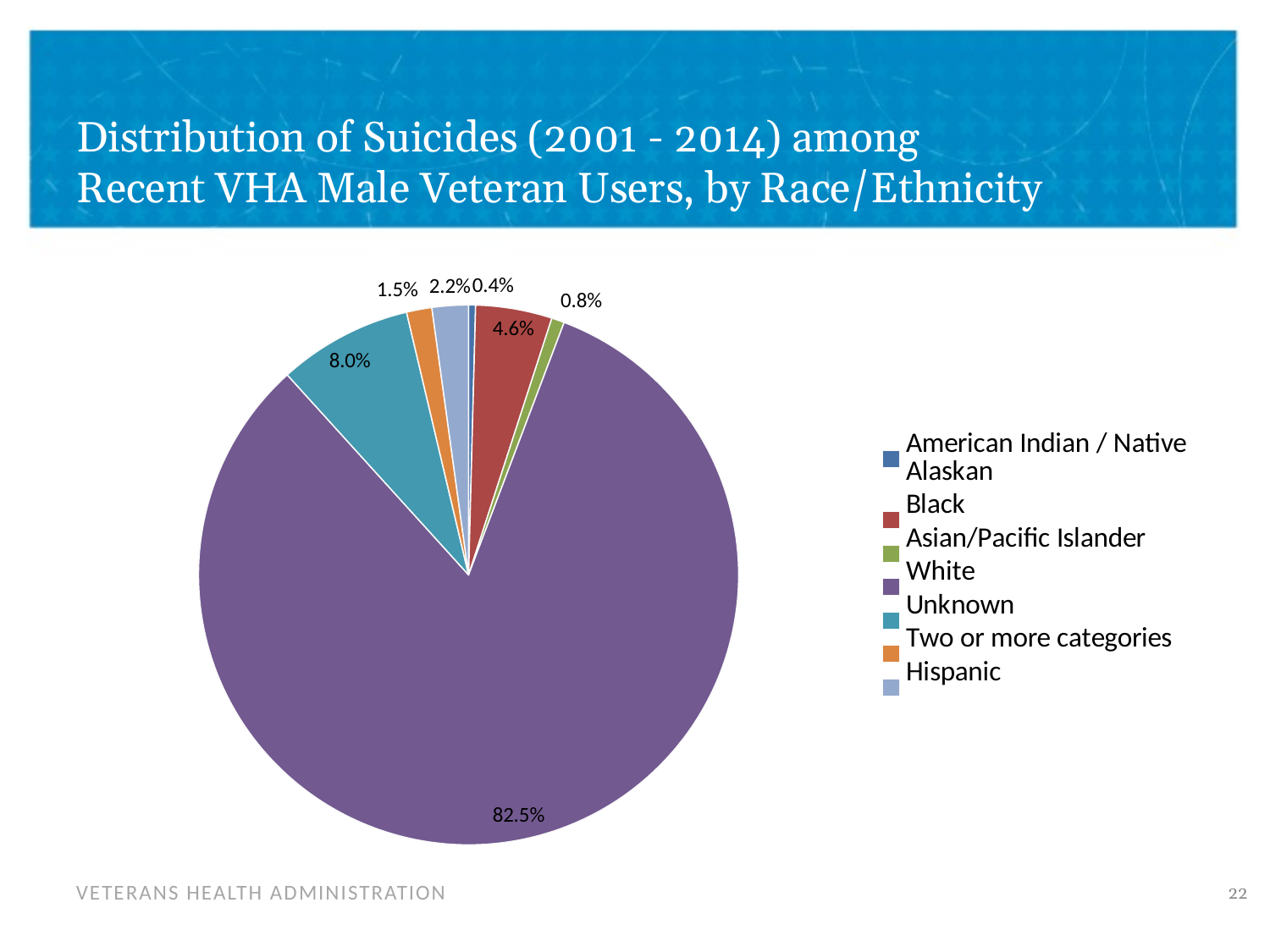

# Distribution of Suicides (2001 - 2014) among Recent VHA Male Veteran Users, by Race/Ethnicity

### Chart

| Category |  |
|---|---|
| American Indian / Native Alaskan | 109.0 |
| Black  | 1200.0 |
| Asian/Pacific Islander | 201.0 |
| White | 21648.0 |
| Unknown  | 2105.0 |
| Two or more categories  | 398.0 |
| Hispanic | 570.0 |
22